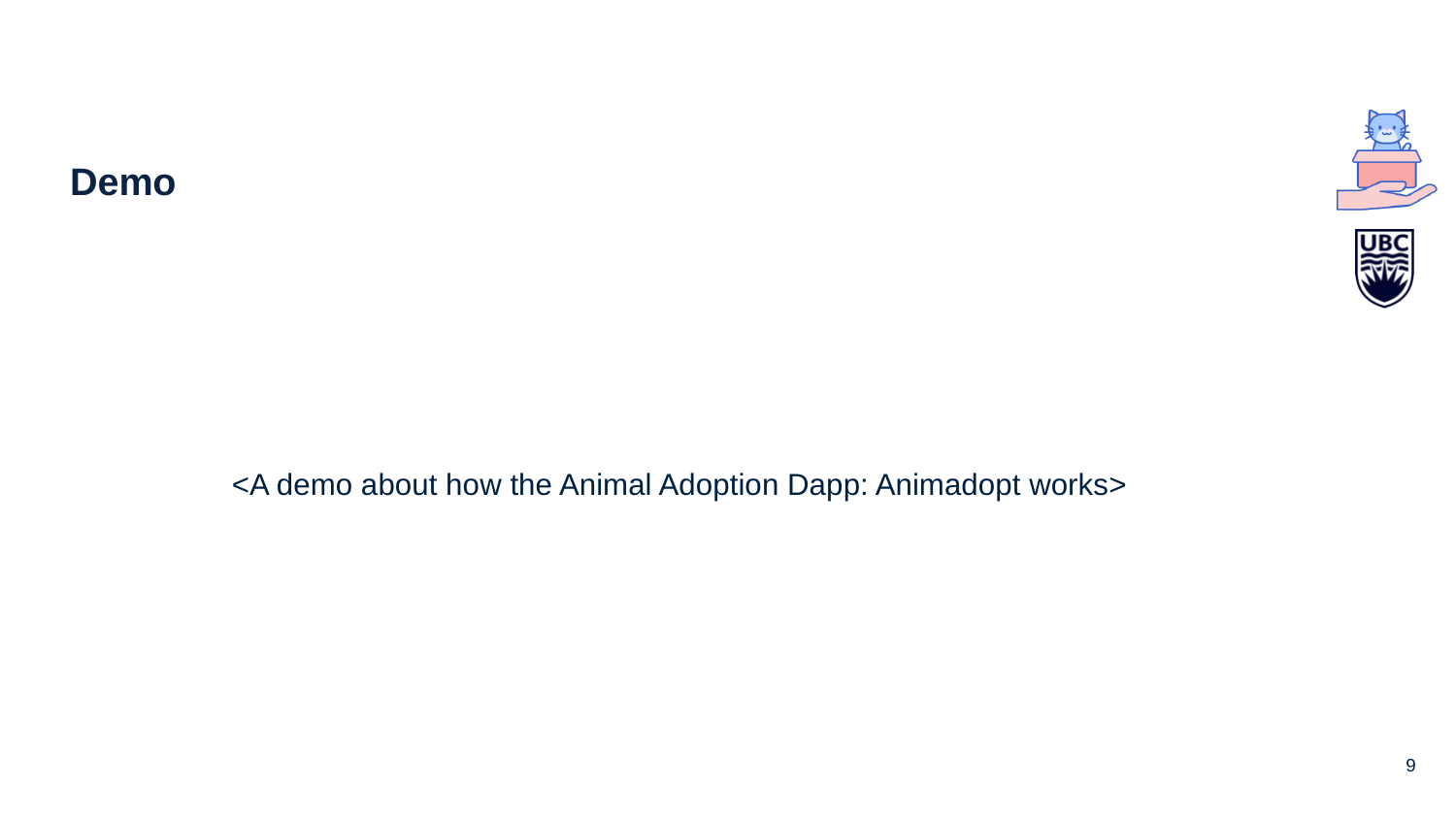

Demo
<A demo about how the Animal Adoption Dapp: Animadopt works>